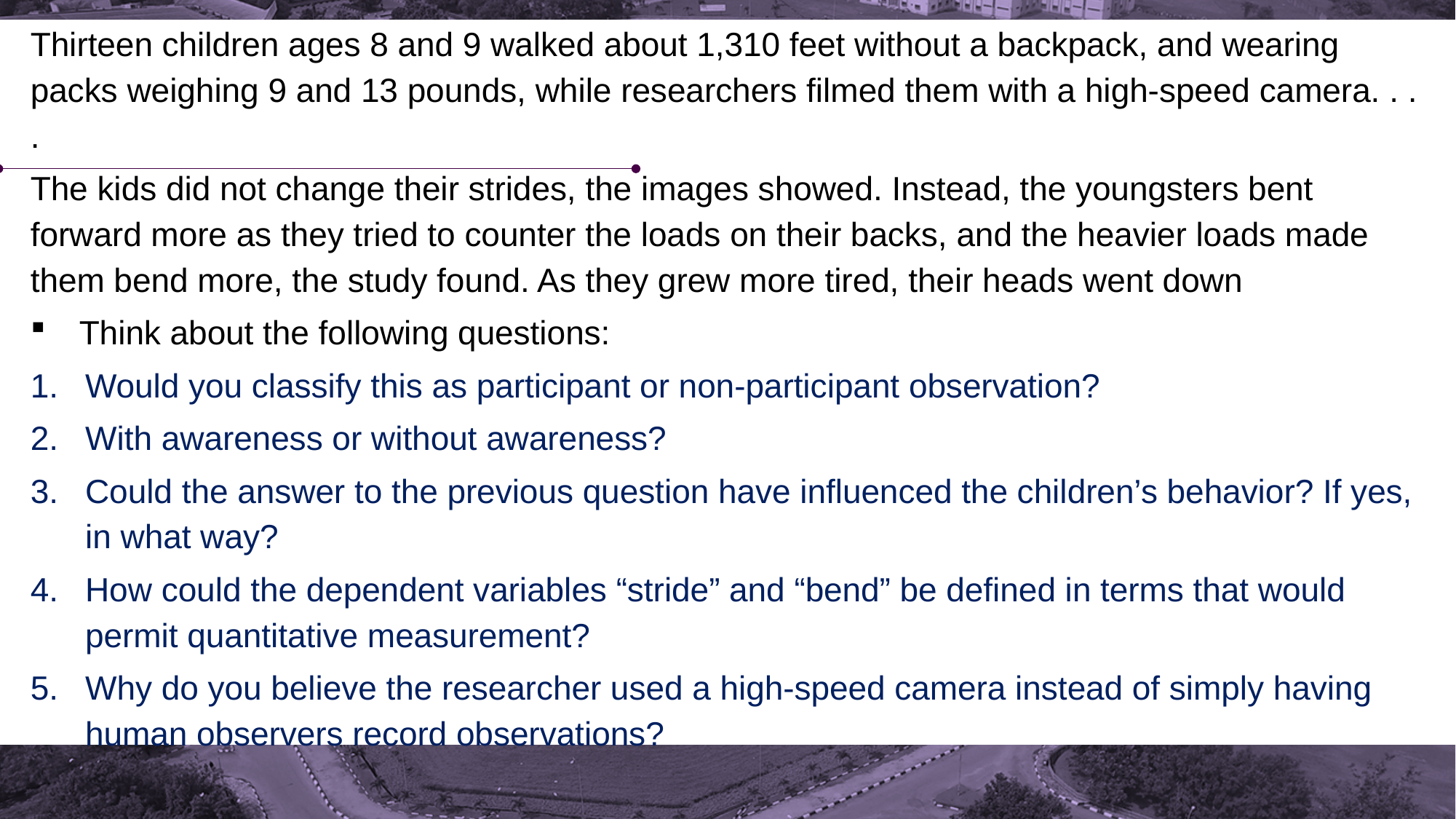

Thirteen children ages 8 and 9 walked about 1,310 feet without a backpack, and wearing packs weighing 9 and 13 pounds, while researchers filmed them with a high-speed camera. . . .
The kids did not change their strides, the images showed. Instead, the youngsters bent forward more as they tried to counter the loads on their backs, and the heavier loads made them bend more, the study found. As they grew more tired, their heads went down
Think about the following questions:
Would you classify this as participant or non-participant observation?
With awareness or without awareness?
Could the answer to the previous question have influenced the children’s behavior? If yes, in what way?
How could the dependent variables “stride” and “bend” be defined in terms that would permit quantitative measurement?
Why do you believe the researcher used a high-speed camera instead of simply having human observers record observations?